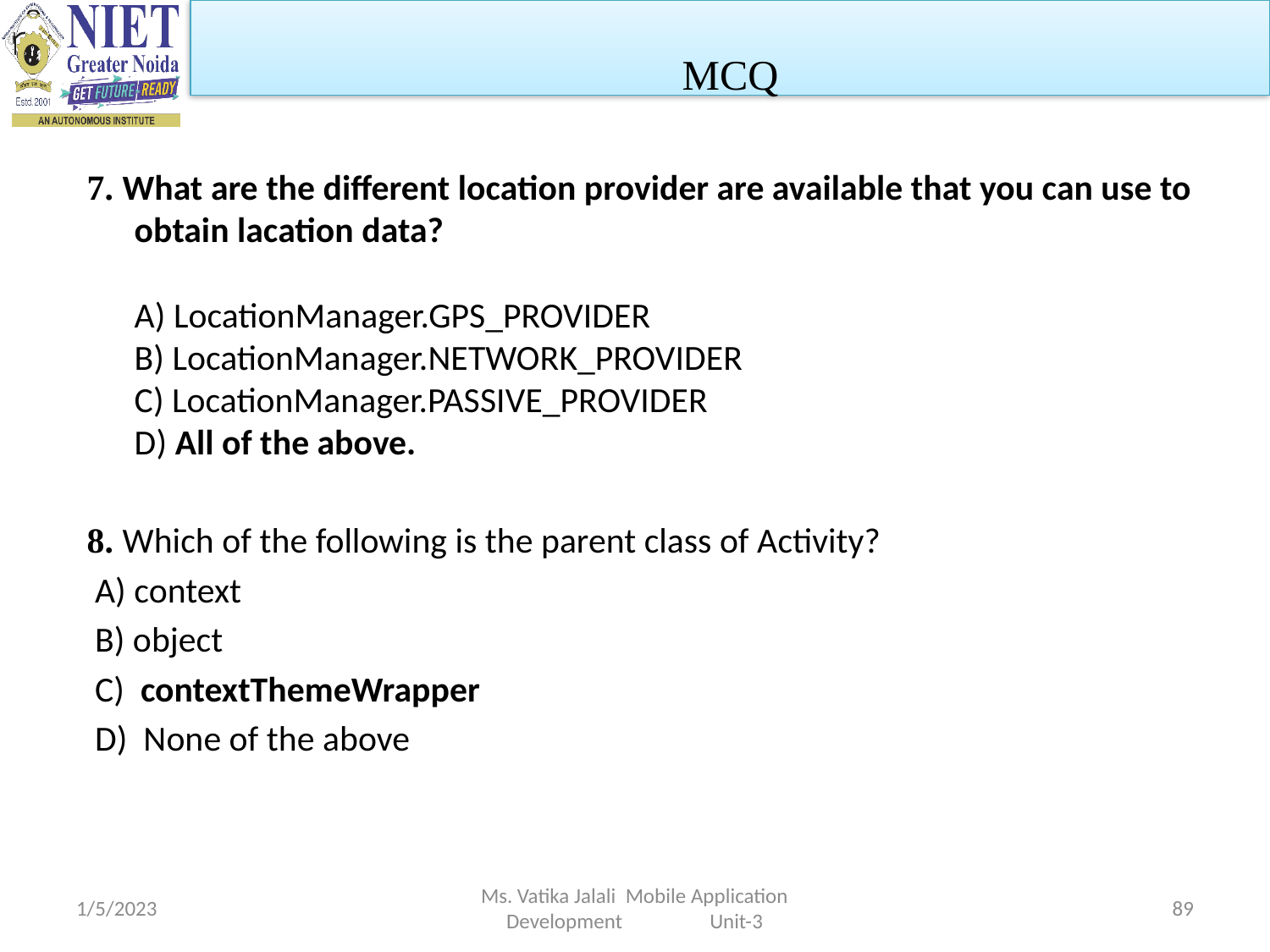

MCQ
7. What are the different location provider are available that you can use to obtain lacation data?
A) LocationManager.GPS_PROVIDER
B) LocationManager.NETWORK_PROVIDER
C) LocationManager.PASSIVE_PROVIDER
D) All of the above.

8. Which of the following is the parent class of Activity?
 A) context
 B) object
 C)  contextThemeWrapper
 D)  None of the above

1/5/2023
Ms. Vatika Jalali  Mobile Application Development                  Unit-3
89